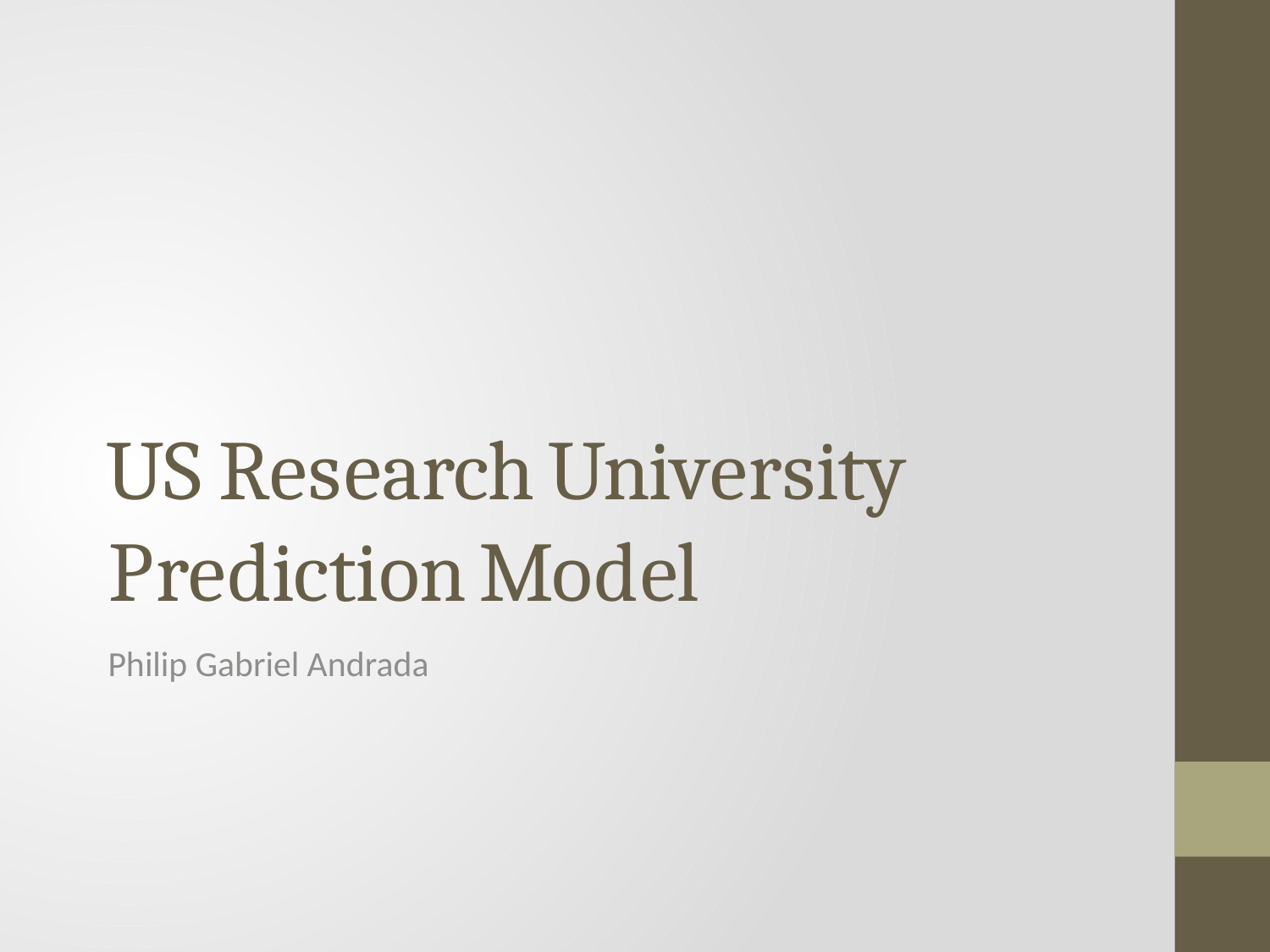

# US Research University Prediction Model
Philip Gabriel Andrada